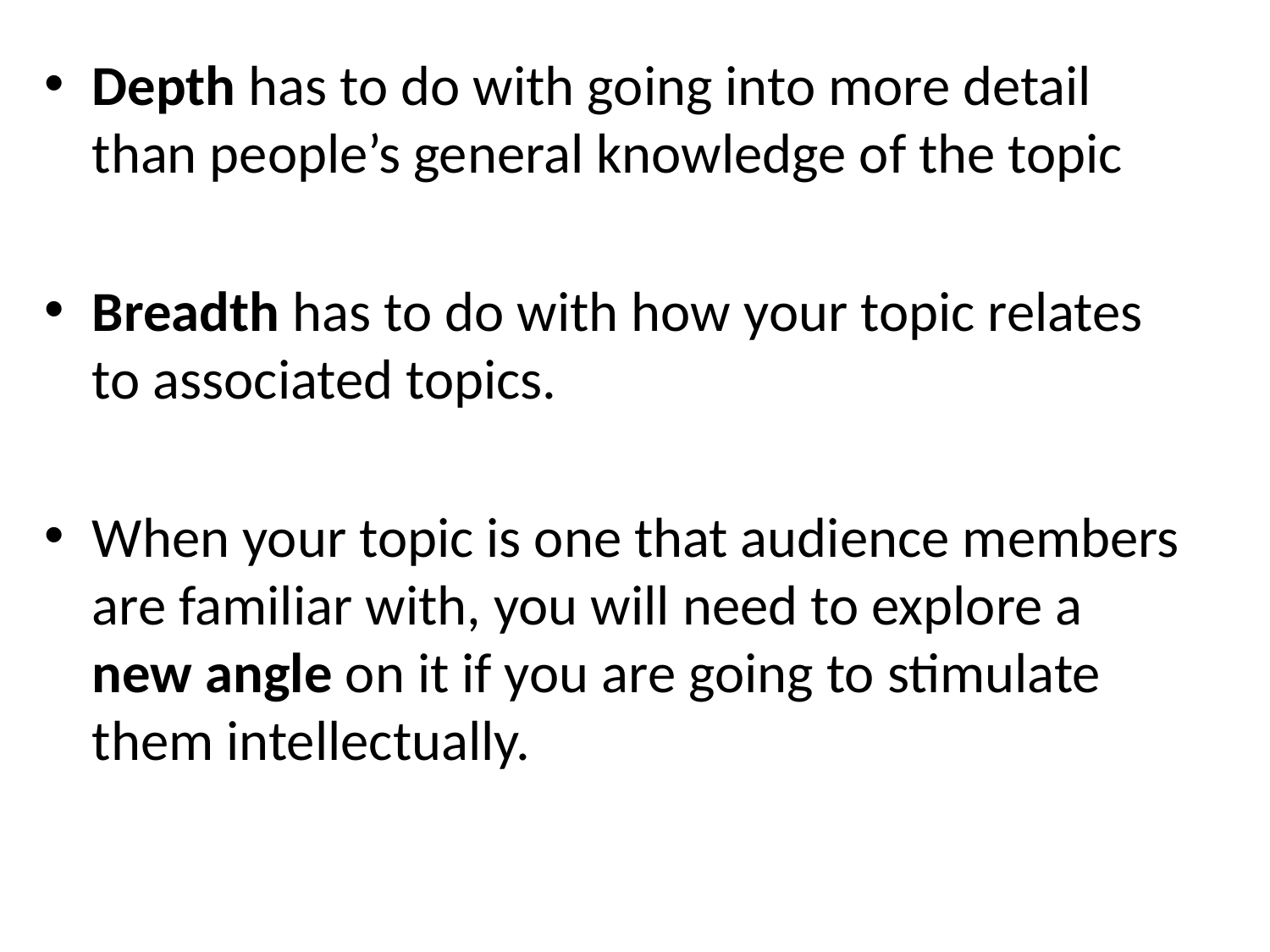

Depth has to do with going into more detail than people’s general knowledge of the topic

Breadth has to do with how your topic relates to associated topics.

When your topic is one that audience members are familiar with, you will need to explore a new angle on it if you are going to stimulate them intellectually.